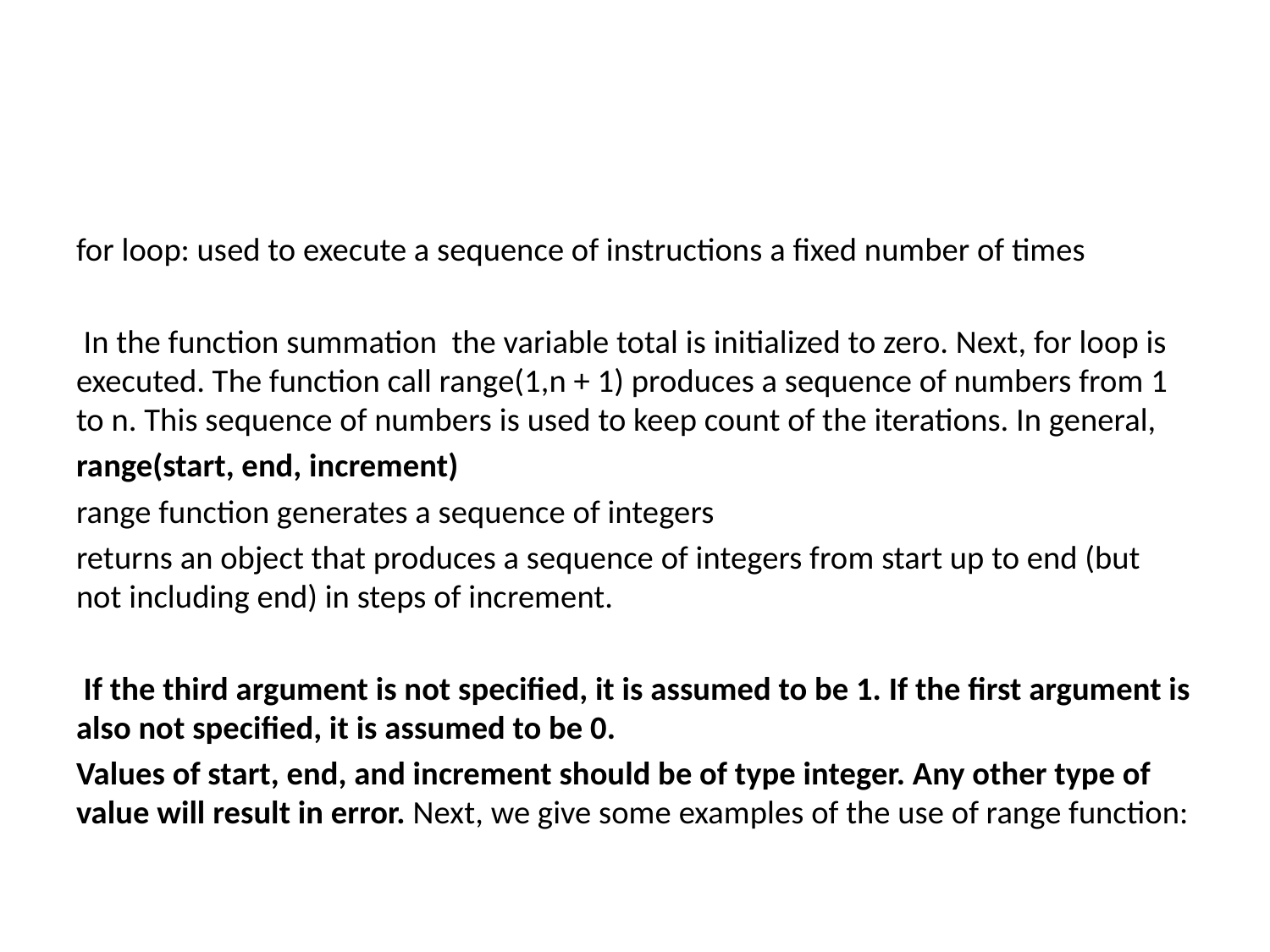

#
for loop: used to execute a sequence of instructions a fixed number of times

 In the function summation  the variable total is initialized to zero. Next, for loop is executed. The function call range(1,n + 1) produces a sequence of numbers from 1 to n. This sequence of numbers is used to keep count of the iterations. In general,
range(start, end, increment)
range function generates a sequence of integers
returns an object that produces a sequence of integers from start up to end (but not including end) in steps of increment.

 If the third argument is not specified, it is assumed to be 1. If the first argument is also not specified, it is assumed to be 0.
Values of start, end, and increment should be of type integer. Any other type of value will result in error. Next, we give some examples of the use of range function: